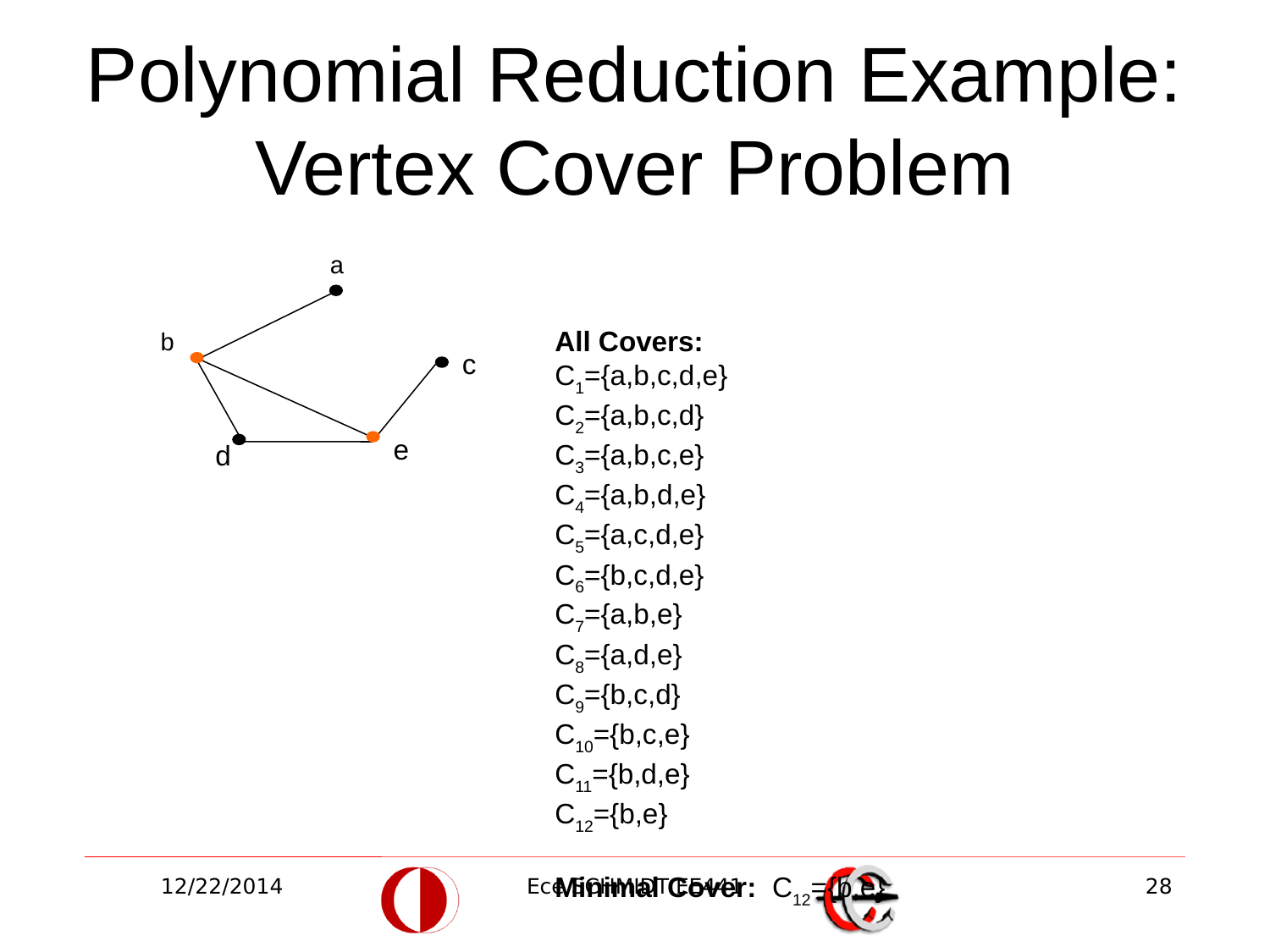

# Polynomial Reduction Example: Vertex Cover Problem
a

All Covers:
C1={a,b,c,d,e}
C2={a,b,c,d}
C3={a,b,c,e}
C4={a,b,d,e}
C5={a,c,d,e}
C6={b,c,d,e}
C7={a,b,e}
C8={a,d,e}
C9={b,c,d}
C10={b,c,e}
C11={b,d,e}
C12={b,e}

Minimal Cover:  C12={b,e}
b
c

e
d

12/22/2014
Ece SCHMIDT EE441
28